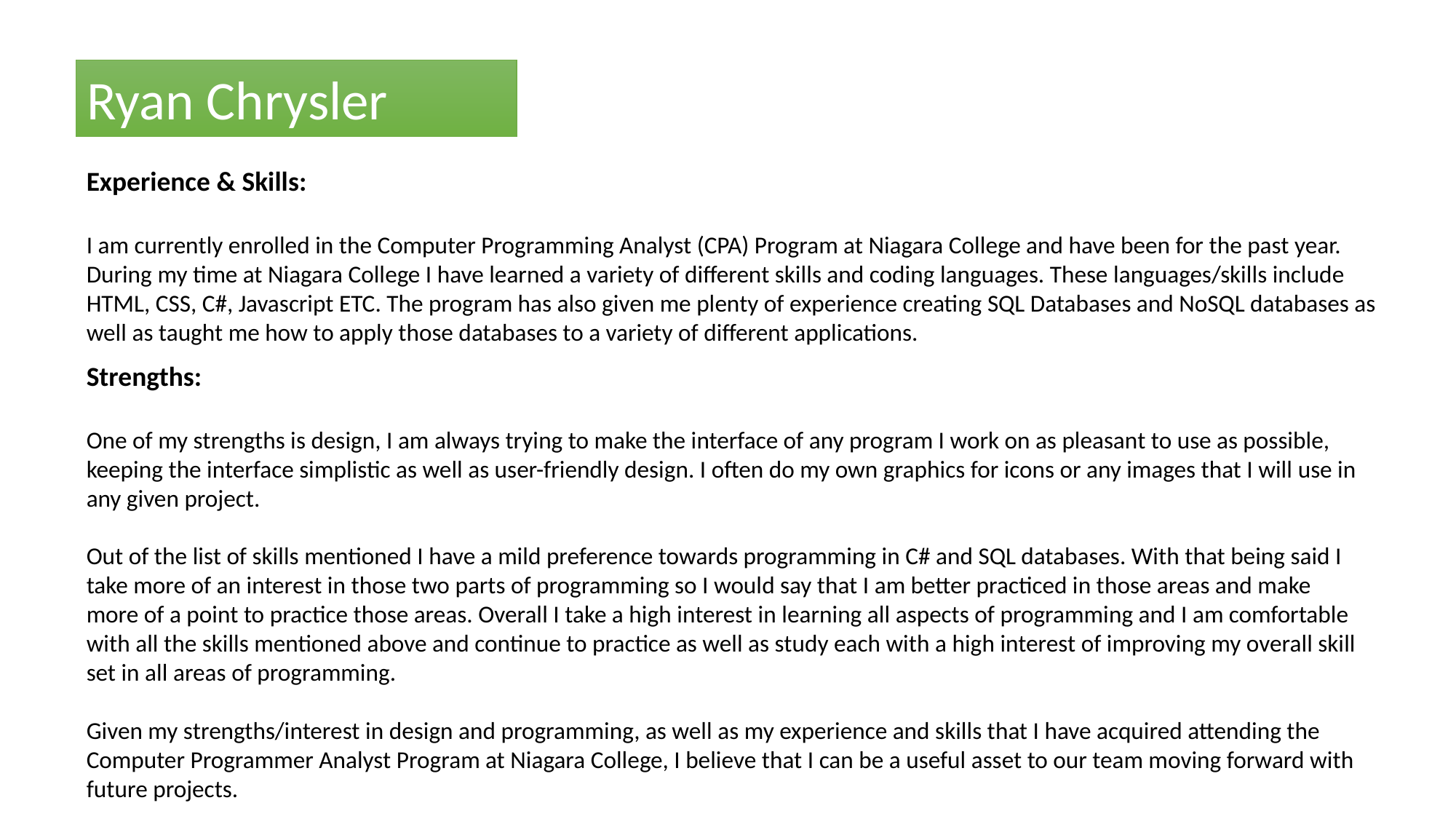

Ryan Chrysler
Experience & Skills:

I am currently enrolled in the Computer Programming Analyst (CPA) Program at Niagara College and have been for the past year. During my time at Niagara College I have learned a variety of different skills and coding languages. These languages/skills include HTML, CSS, C#, Javascript ETC. The program has also given me plenty of experience creating SQL Databases and NoSQL databases as well as taught me how to apply those databases to a variety of different applications.
Strengths:

One of my strengths is design, I am always trying to make the interface of any program I work on as pleasant to use as possible, keeping the interface simplistic as well as user-friendly design. I often do my own graphics for icons or any images that I will use in any given project.

Out of the list of skills mentioned I have a mild preference towards programming in C# and SQL databases. With that being said I take more of an interest in those two parts of programming so I would say that I am better practiced in those areas and make more of a point to practice those areas. Overall I take a high interest in learning all aspects of programming and I am comfortable with all the skills mentioned above and continue to practice as well as study each with a high interest of improving my overall skill set in all areas of programming.

Given my strengths/interest in design and programming, as well as my experience and skills that I have acquired attending the Computer Programmer Analyst Program at Niagara College, I believe that I can be a useful asset to our team moving forward with future projects.